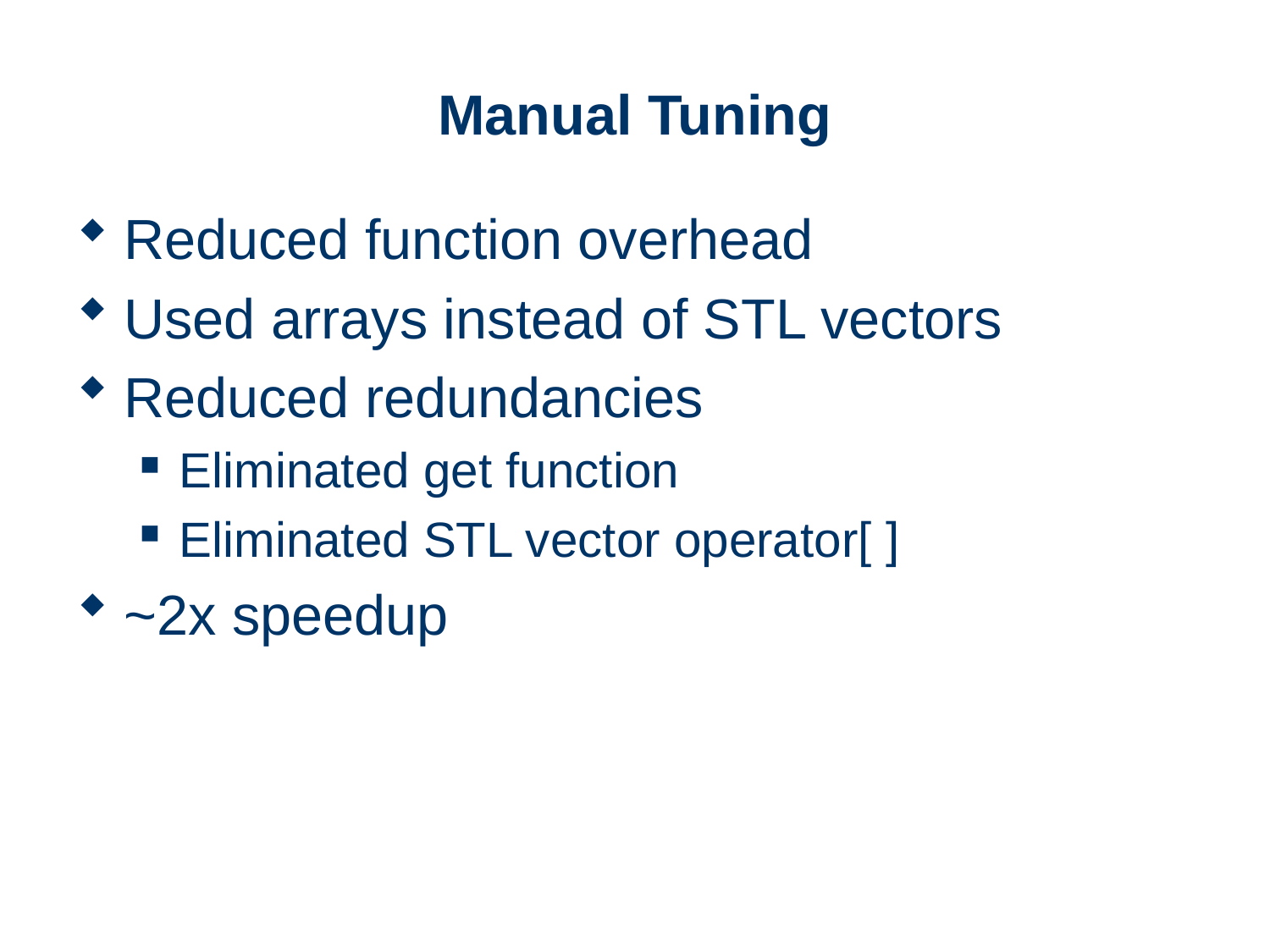

# Manual Tuning
Reduced function overhead
Used arrays instead of STL vectors
Reduced redundancies
Eliminated get function
Eliminated STL vector operator[ ]
~2x speedup